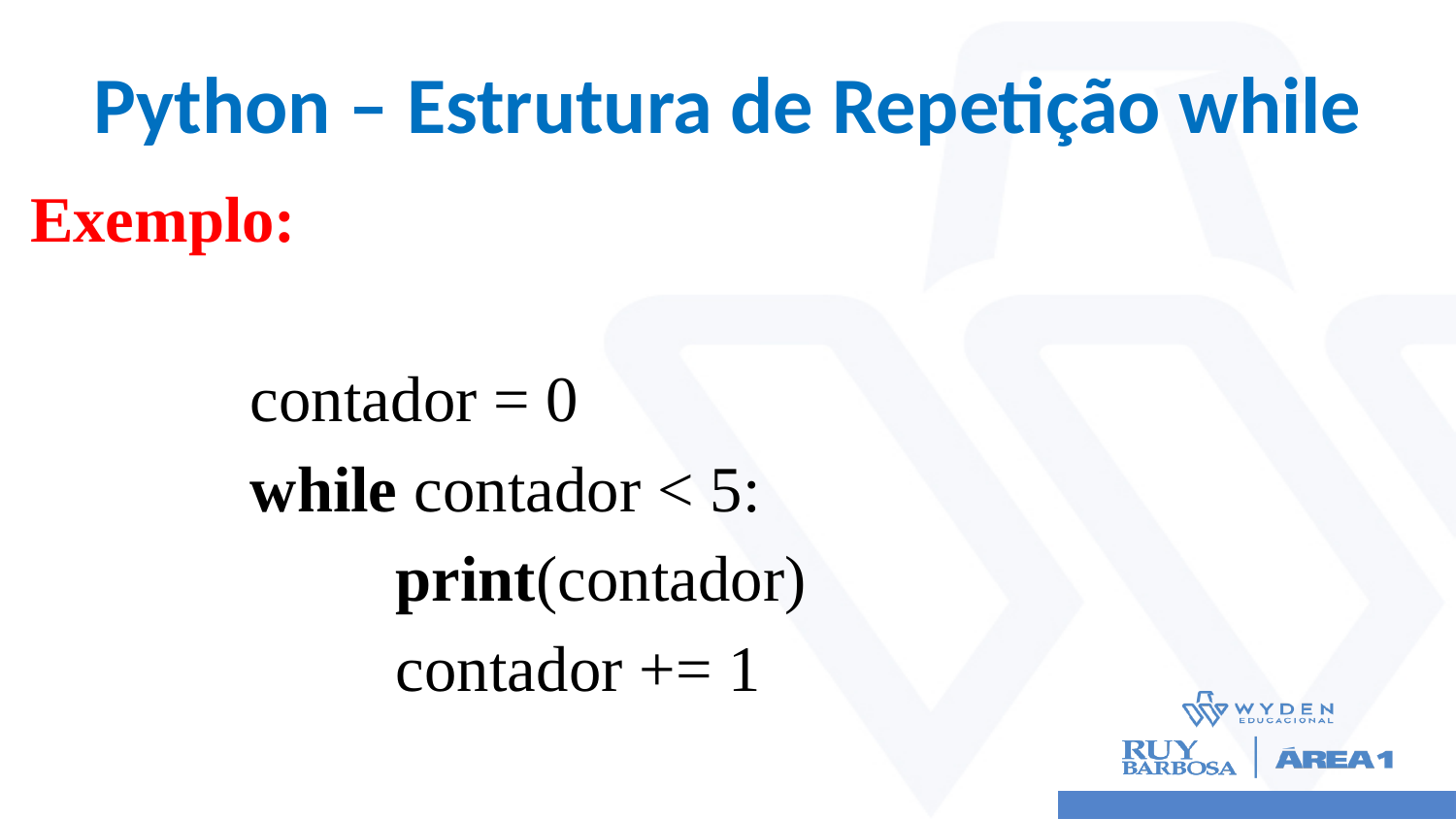

# Python – Estrutura de Repetição while
Exemplo:

contador = 0
while contador < 5:
	print(contador)
	contador += 1